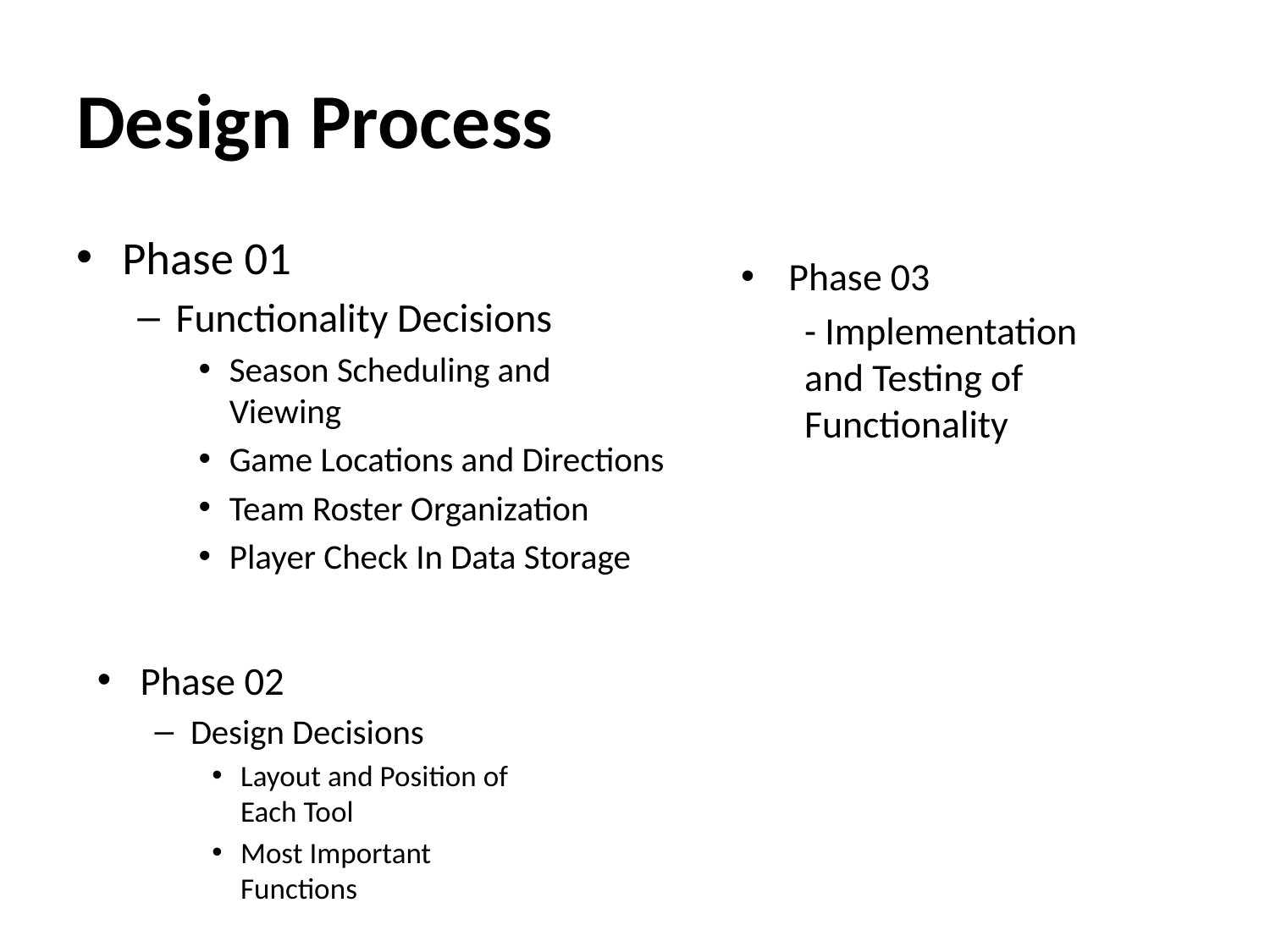

# Design Process
Phase 01
Functionality Decisions
Season Scheduling and Viewing
Game Locations and Directions
Team Roster Organization
Player Check In Data Storage
Phase 03
- Implementation and Testing of Functionality
Phase 02
Design Decisions
Layout and Position of Each Tool
Most Important Functions